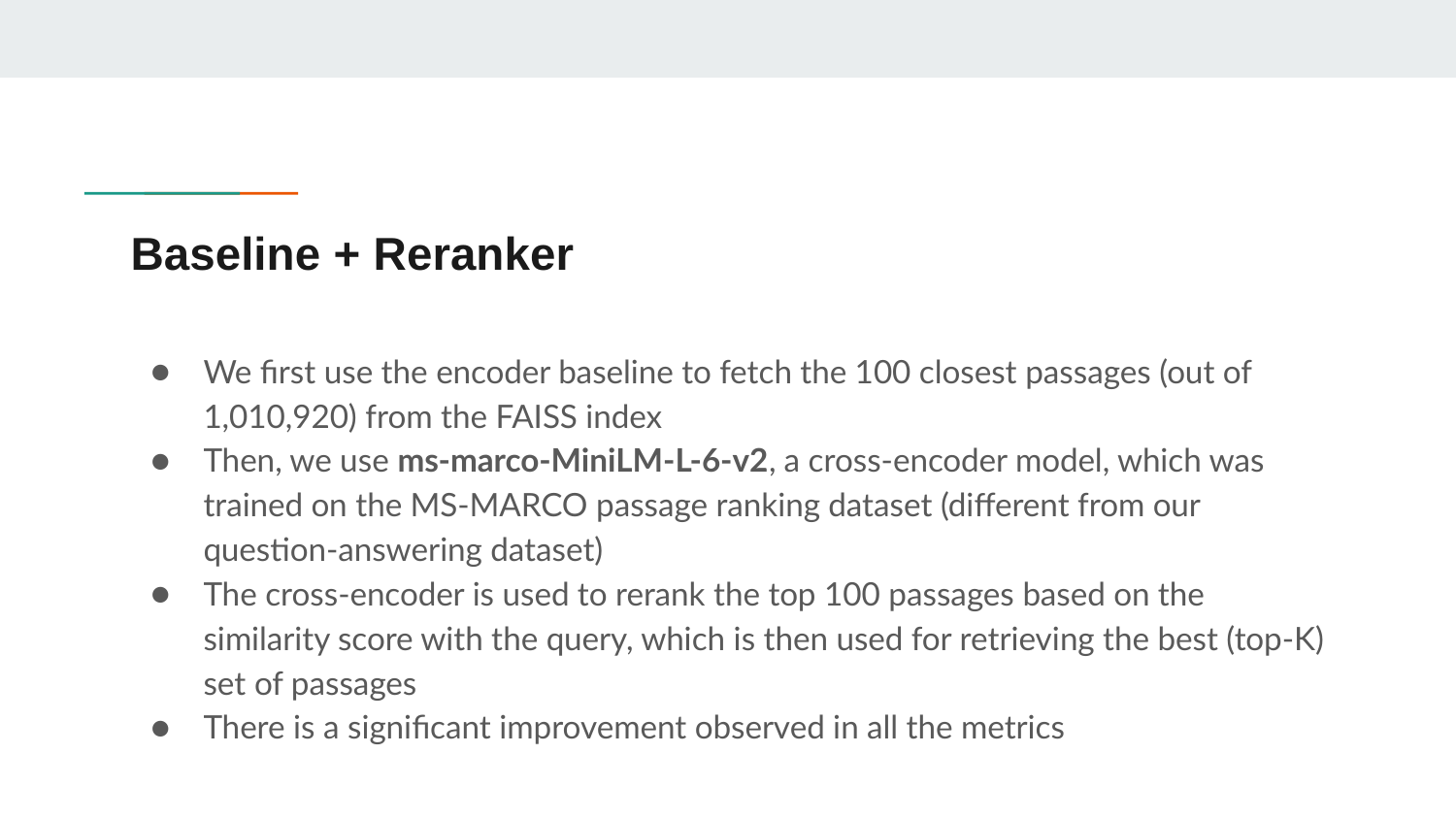

# Baseline + Reranker

We first use the encoder baseline to fetch the 100 closest passages (out of 1,010,920) from the FAISS index
Then, we use ms-marco-MiniLM-L-6-v2, a cross-encoder model, which was trained on the MS-MARCO passage ranking dataset (different from our question-answering dataset)
The cross-encoder is used to rerank the top 100 passages based on the similarity score with the query, which is then used for retrieving the best (top-K) set of passages
There is a significant improvement observed in all the metrics